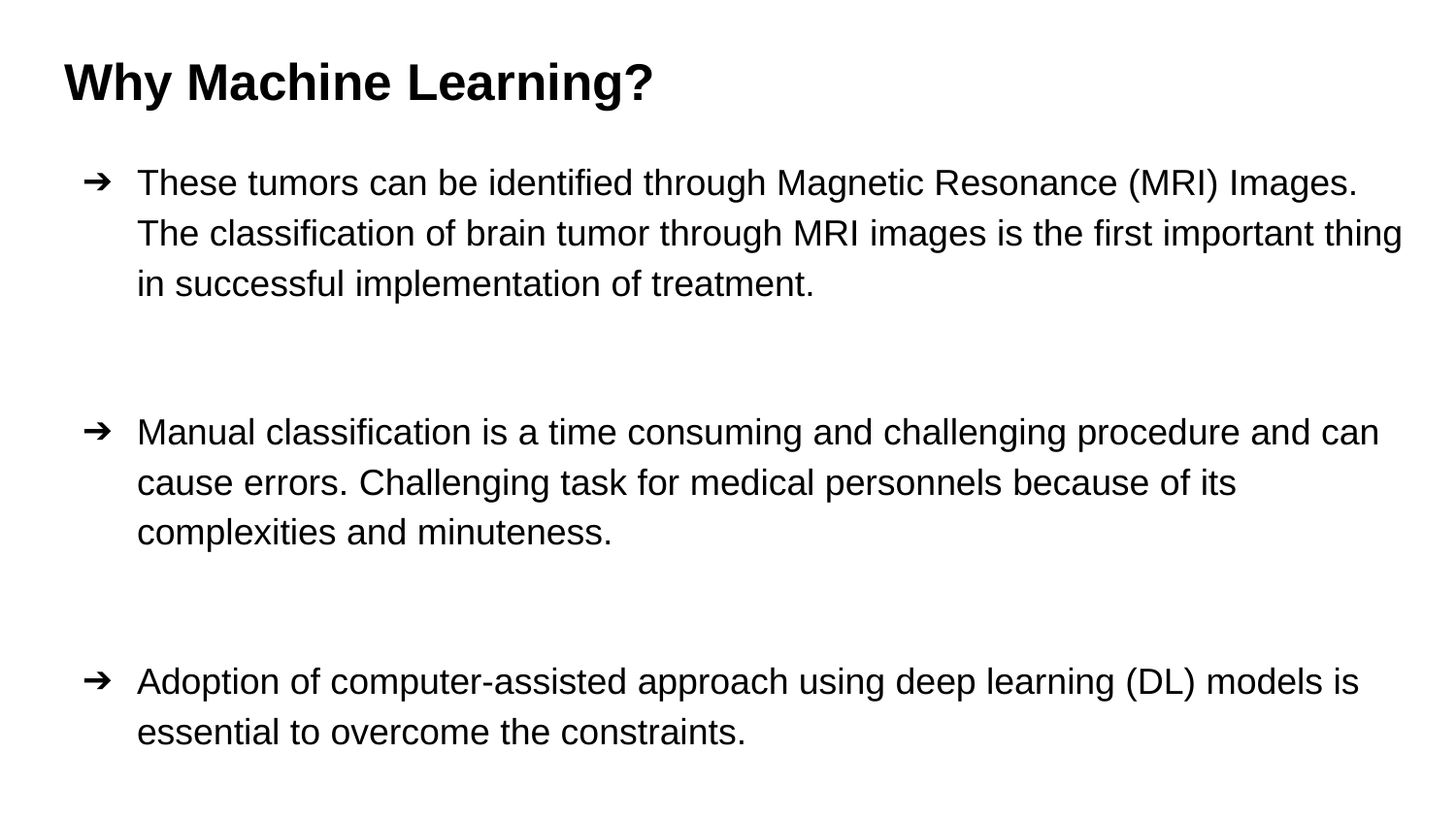

# Why Machine Learning?
These tumors can be identified through Magnetic Resonance (MRI) Images. The classification of brain tumor through MRI images is the first important thing in successful implementation of treatment.

Manual classification is a time consuming and challenging procedure and can cause errors. Challenging task for medical personnels because of its complexities and minuteness.

Adoption of computer-assisted approach using deep learning (DL) models is essential to overcome the constraints.